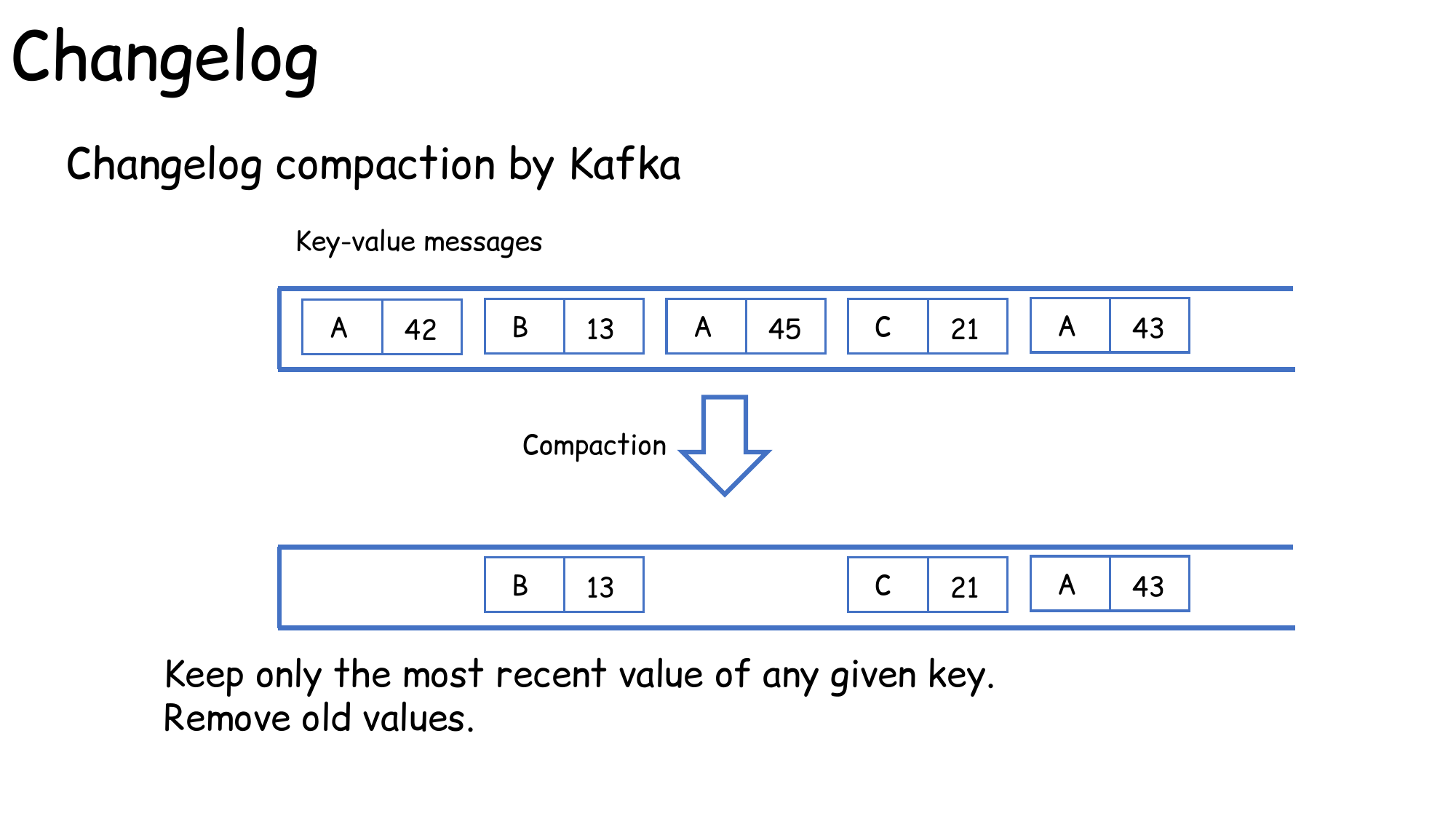

# Changelog
Changelog compaction by Kafka
Key-value messages

A
B
A
C
A
43
13
45
21
42

Compaction

A
B
C
43
13
21
Keep only the most recent value of any given key. Remove old values.